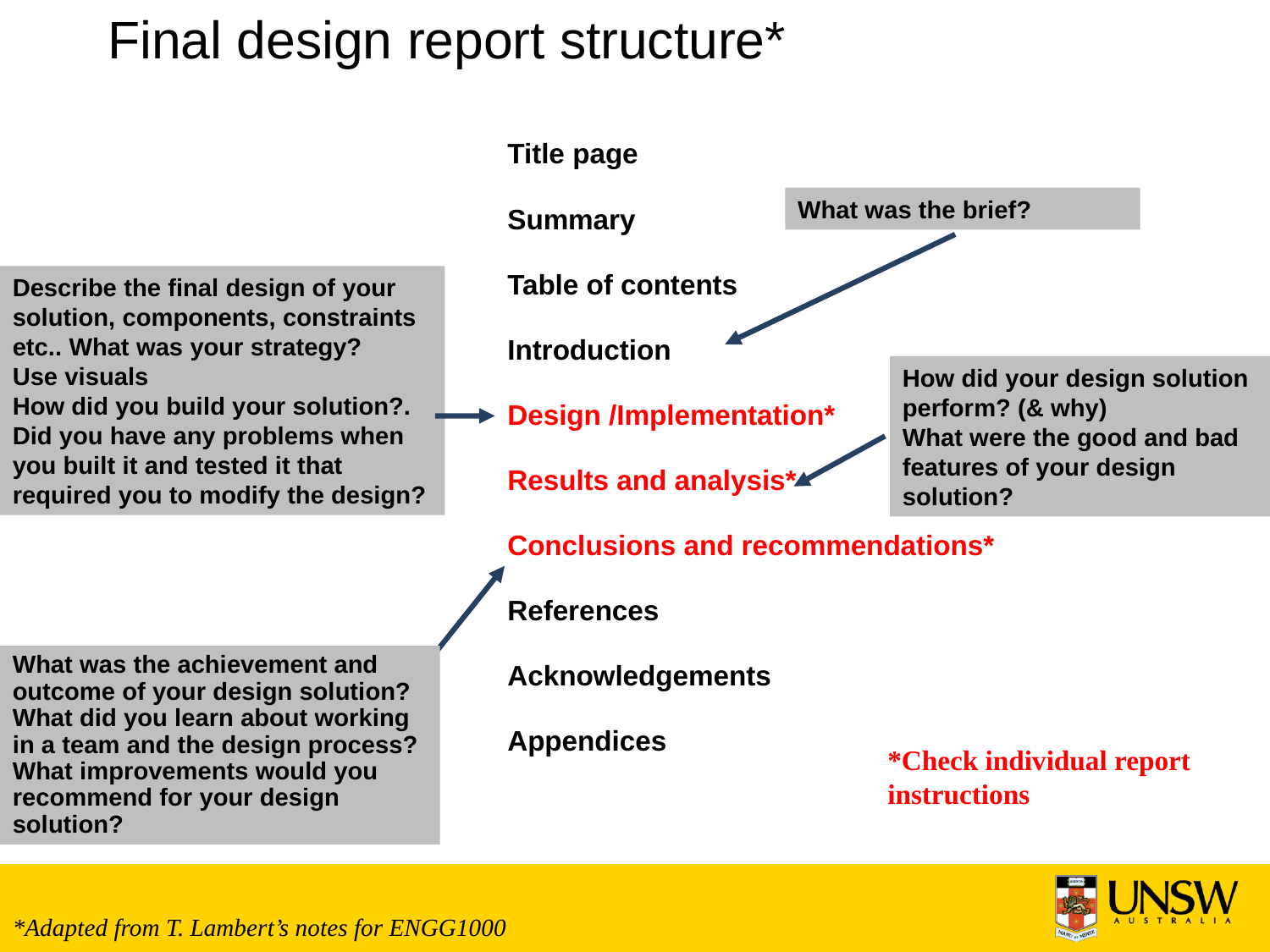

# Final design report structure*
Title page

Summary

Table of contents

Introduction

Design /Implementation*

Results and analysis*

Conclusions and recommendations*

References

Acknowledgements

Appendices

What was the brief?

Describe the final design of your solution, components, constraints etc.. What was your strategy?
Use visuals
How did you build your solution?.
Did you have any problems when you built it and tested it that required you to modify the design?

How did your design solution perform? (& why)
What were the good and bad features of your design solution?

What was the achievement and outcome of your design solution?
What did you learn about working in a team and the design process?
What improvements would you recommend for your design solution?
*Check individual report instructions
*Adapted from T. Lambert’s notes for ENGG1000